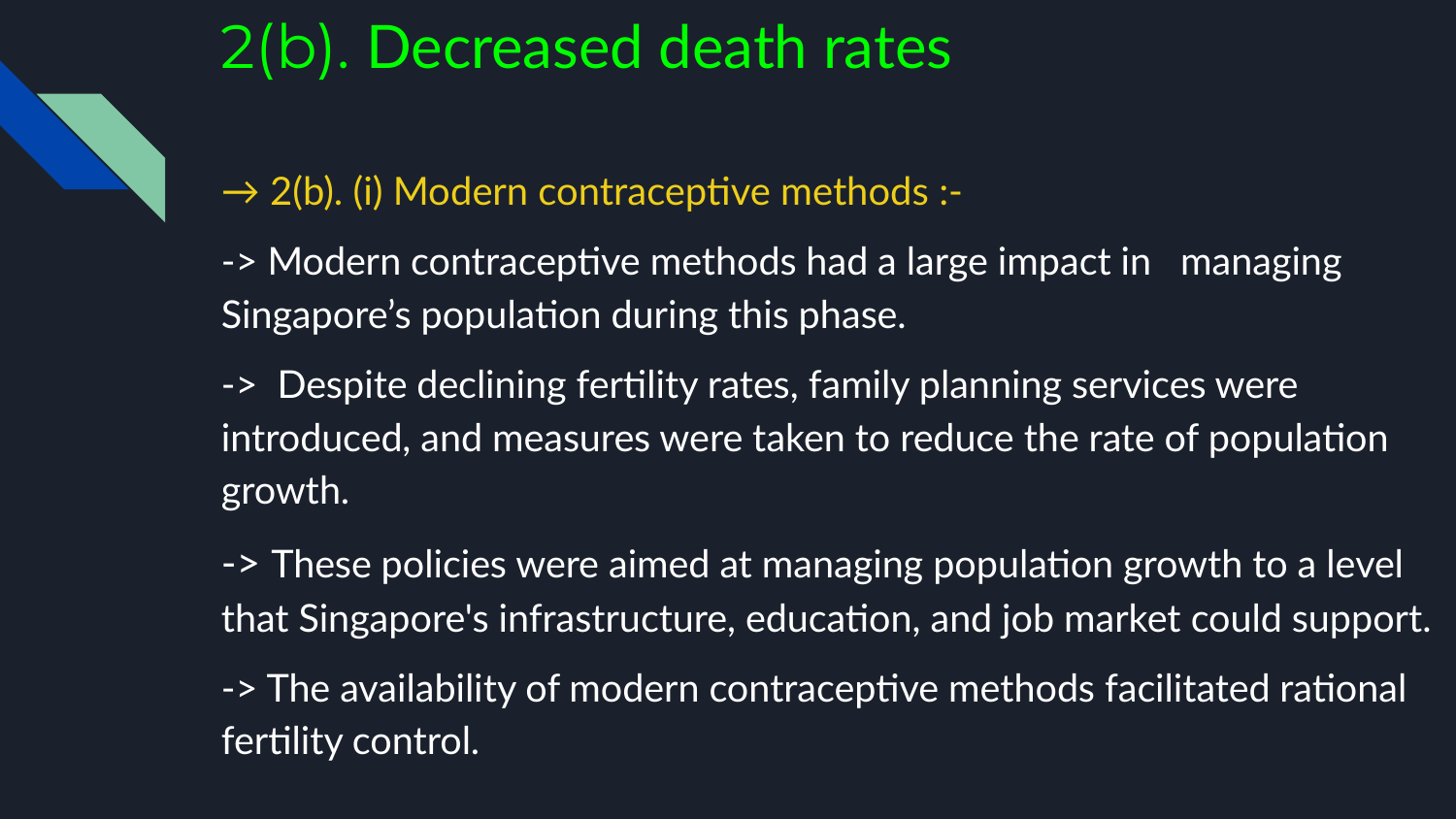

# 2(b). Decreased death rates
→ 2(b). (i) Modern contraceptive methods :-
-> Modern contraceptive methods had a large impact in   managing Singapore’s population during this phase.
->  Despite declining fertility rates, family planning services were introduced, and measures were taken to reduce the rate of population growth.
-> These policies were aimed at managing population growth to a level that Singapore's infrastructure, education, and job market could support.
-> The availability of modern contraceptive methods facilitated rational fertility control.